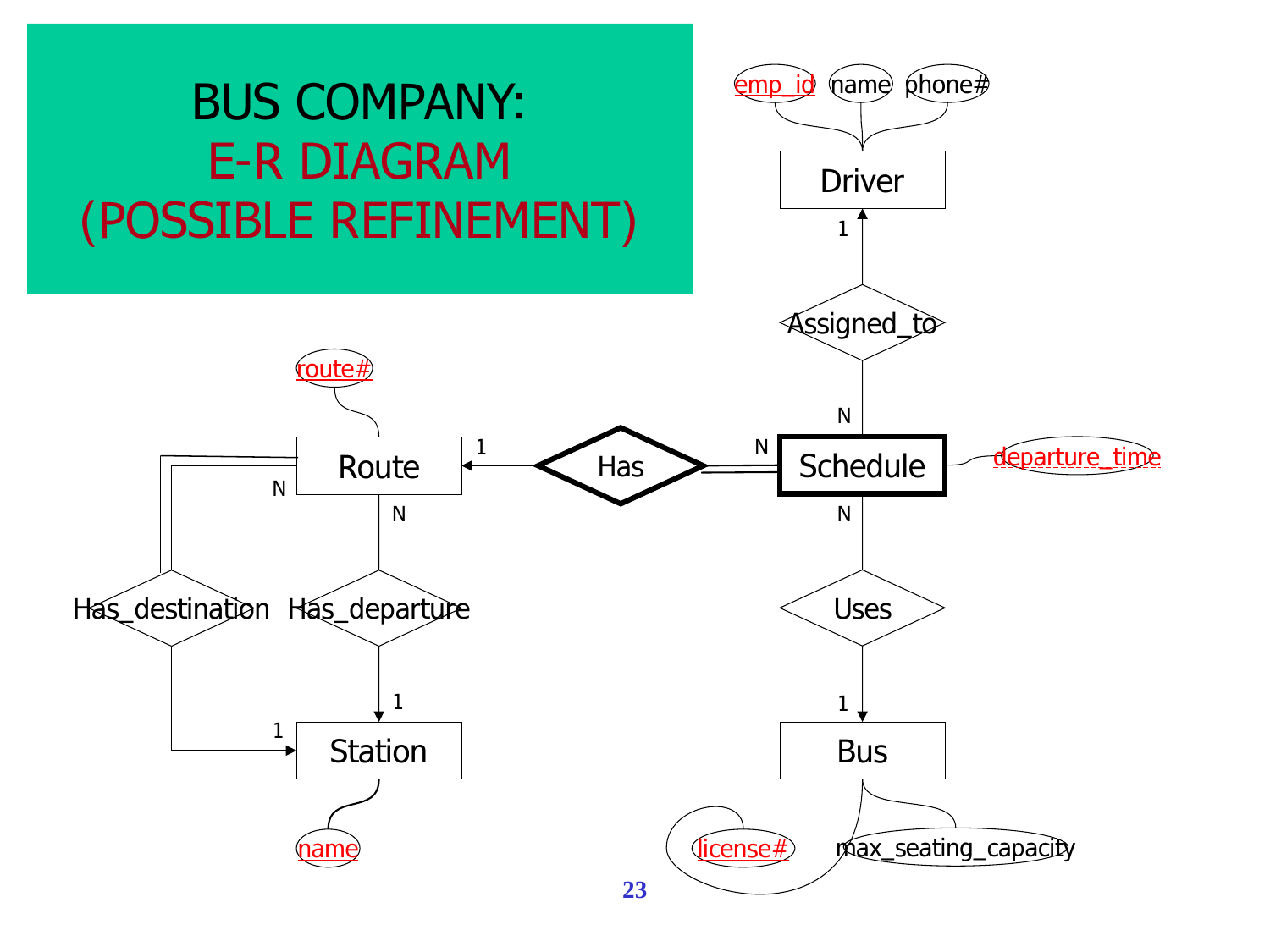

# BUS COMPANY: E-R DIAGRAM (POSSIBLE REFINEMENT)
emp_id
name
phone#
Driver
1
Assigned_to
route#
N
1
N
Has
Schedule
departure_time
Route
N
N
N
Uses
Has_destination
Has_departure
1
1
1
Station
Bus
max_seating_capacity
name
license#
23